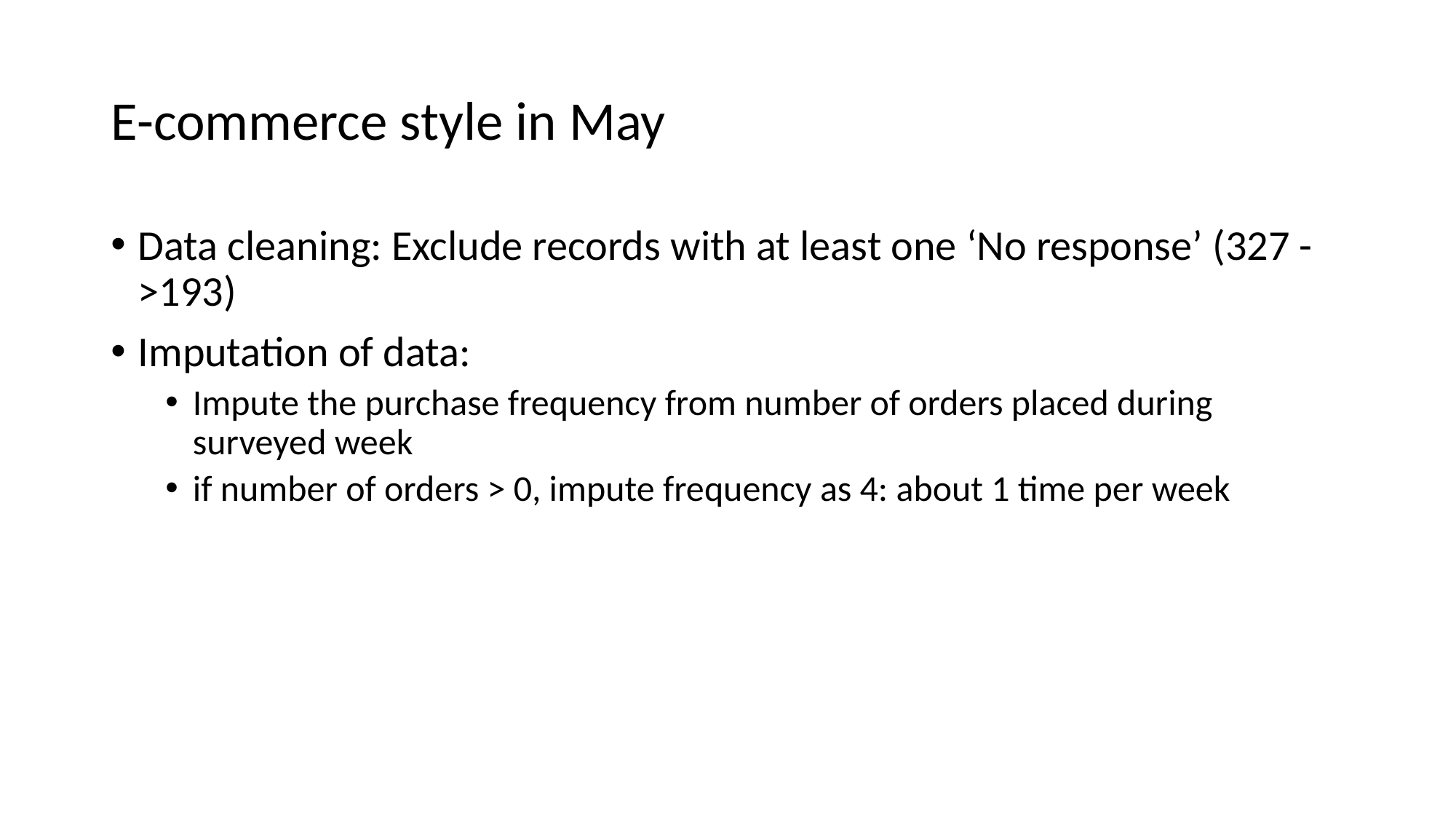

# E-commerce style in May
Data cleaning: Exclude records with at least one ‘No response’ (327 ->193)
Imputation of data:
Impute the purchase frequency from number of orders placed during surveyed week
if number of orders > 0, impute frequency as 4: about 1 time per week